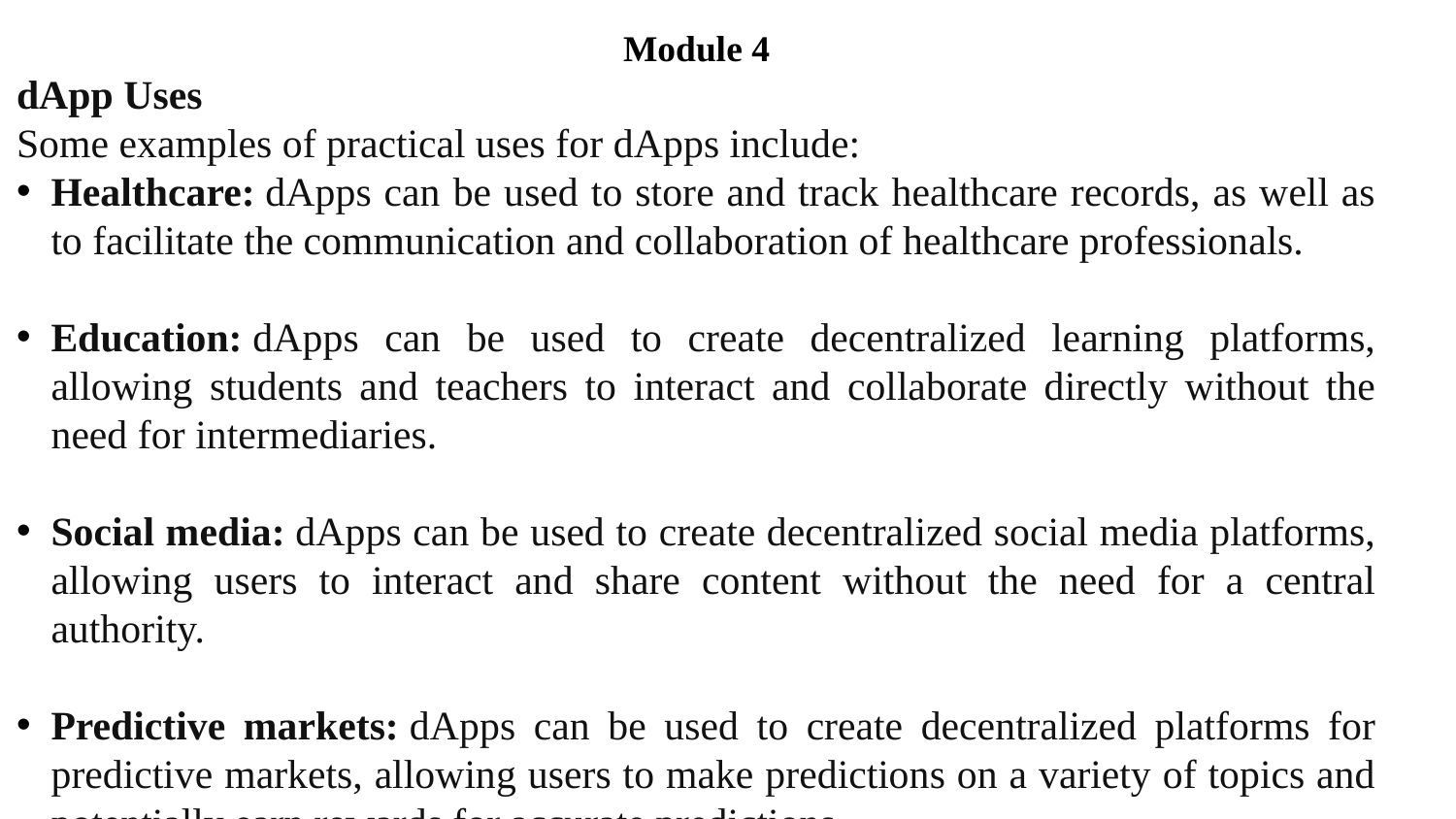

Module 4
dApp Uses
Some examples of practical uses for dApps include:
Healthcare: dApps can be used to store and track healthcare records, as well as to facilitate the communication and collaboration of healthcare professionals.

Education: dApps can be used to create decentralized learning platforms, allowing students and teachers to interact and collaborate directly without the need for intermediaries.

Social media: dApps can be used to create decentralized social media platforms, allowing users to interact and share content without the need for a central authority.

Predictive markets: dApps can be used to create decentralized platforms for predictive markets, allowing users to make predictions on a variety of topics and potentially earn rewards for accurate predictions.